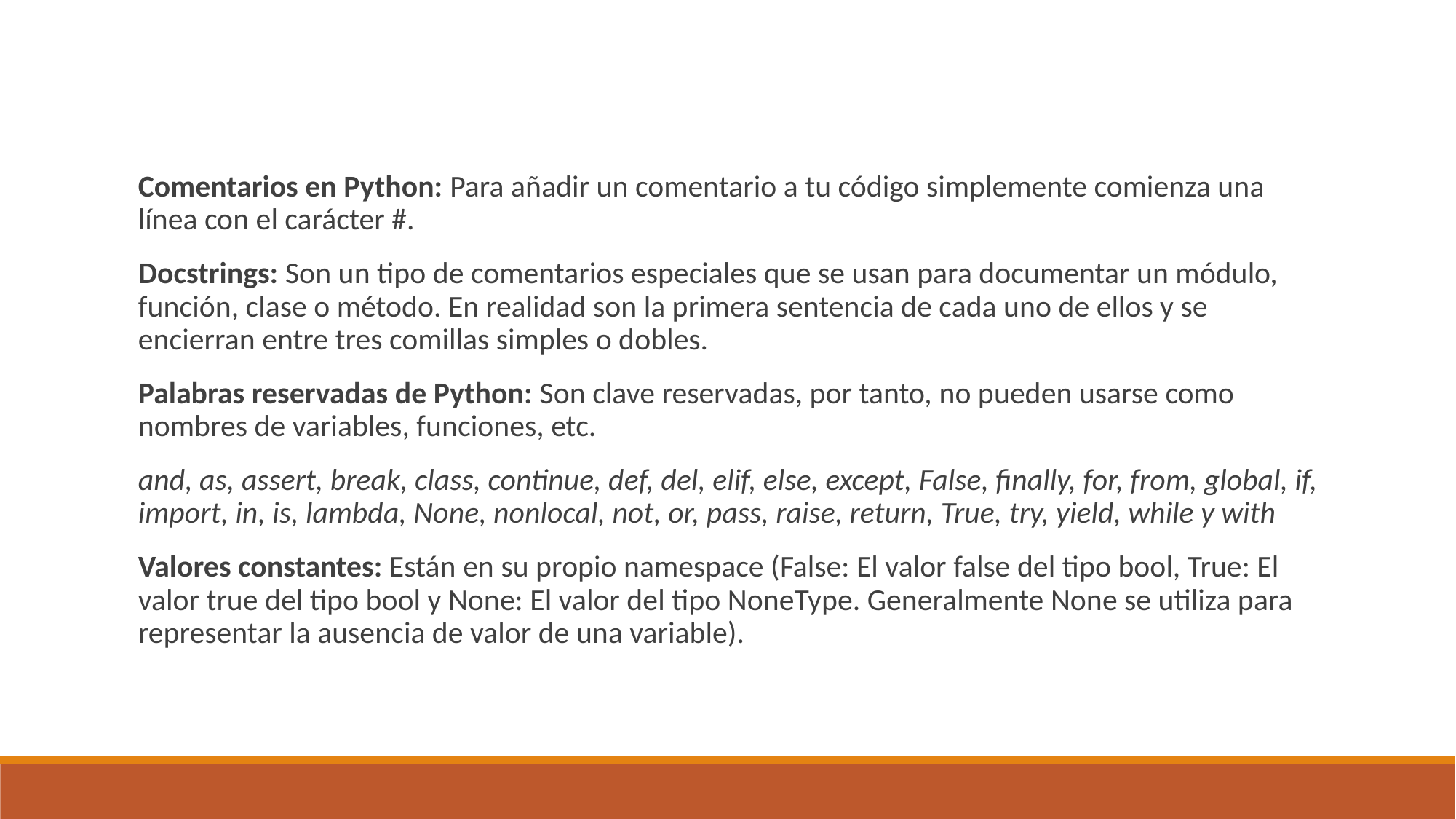

Comentarios en Python: Para añadir un comentario a tu código simplemente comienza una línea con el carácter #.
Docstrings: Son un tipo de comentarios especiales que se usan para documentar un módulo, función, clase o método. En realidad son la primera sentencia de cada uno de ellos y se encierran entre tres comillas simples o dobles.
Palabras reservadas de Python: Son clave reservadas, por tanto, no pueden usarse como nombres de variables, funciones, etc.
and, as, assert, break, class, continue, def, del, elif, else, except, False, finally, for, from, global, if, import, in, is, lambda, None, nonlocal, not, or, pass, raise, return, True, try, yield, while y with
Valores constantes: Están en su propio namespace (False: El valor false del tipo bool, True: El valor true del tipo bool y None: El valor del tipo NoneType. Generalmente None se utiliza para representar la ausencia de valor de una variable).